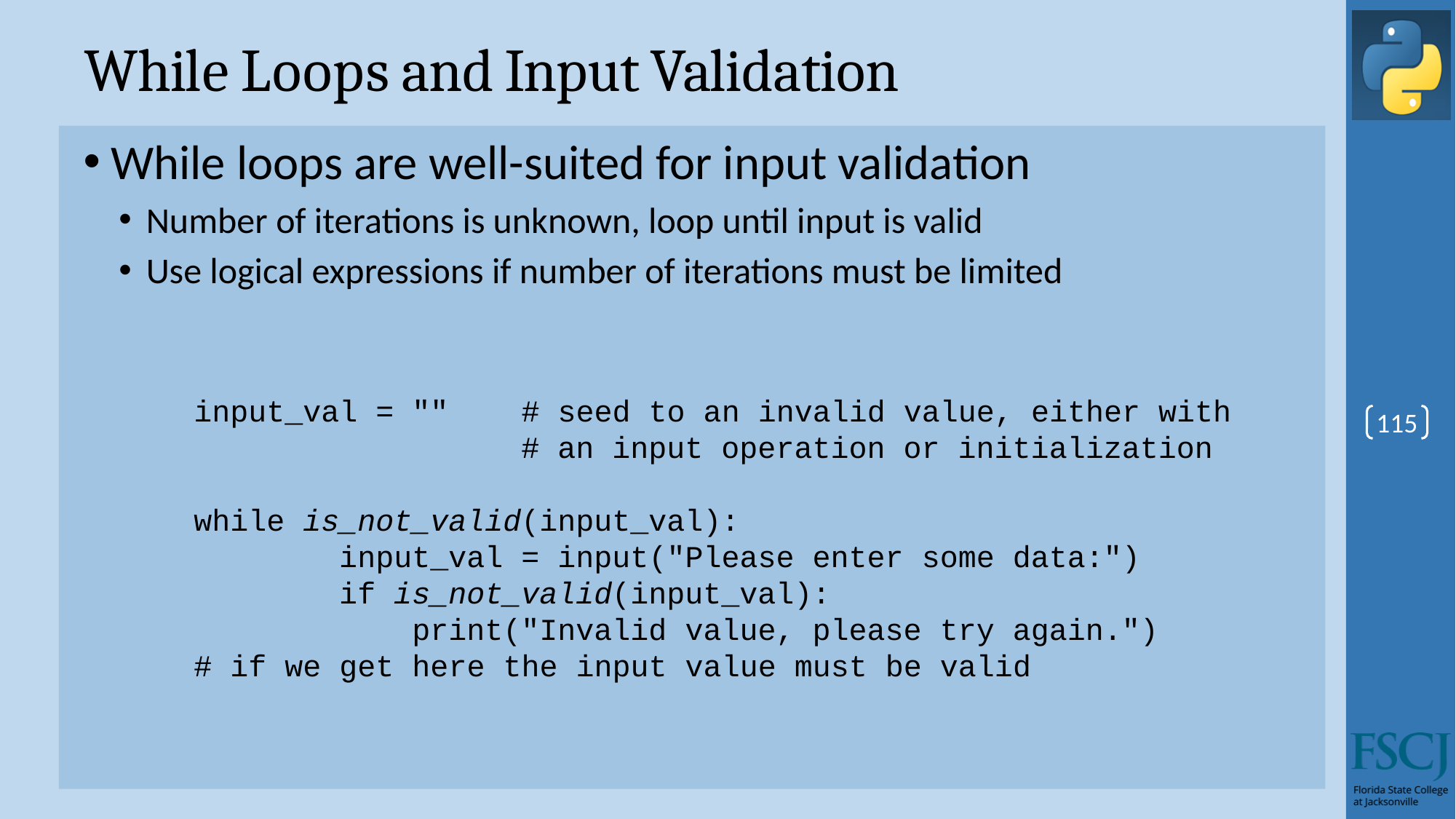

# While Loops and Input Validation
While loops are well-suited for input validation
Number of iterations is unknown, loop until input is valid
Use logical expressions if number of iterations must be limited
input_val = ""    # seed to an invalid value, either with
                  # an input operation or initialization

while is_not_valid(input_val):
        input_val = input("Please enter some data:")
        if is_not_valid(input_val):
            print("Invalid value, please try again.")
# if we get here the input value must be valid
115